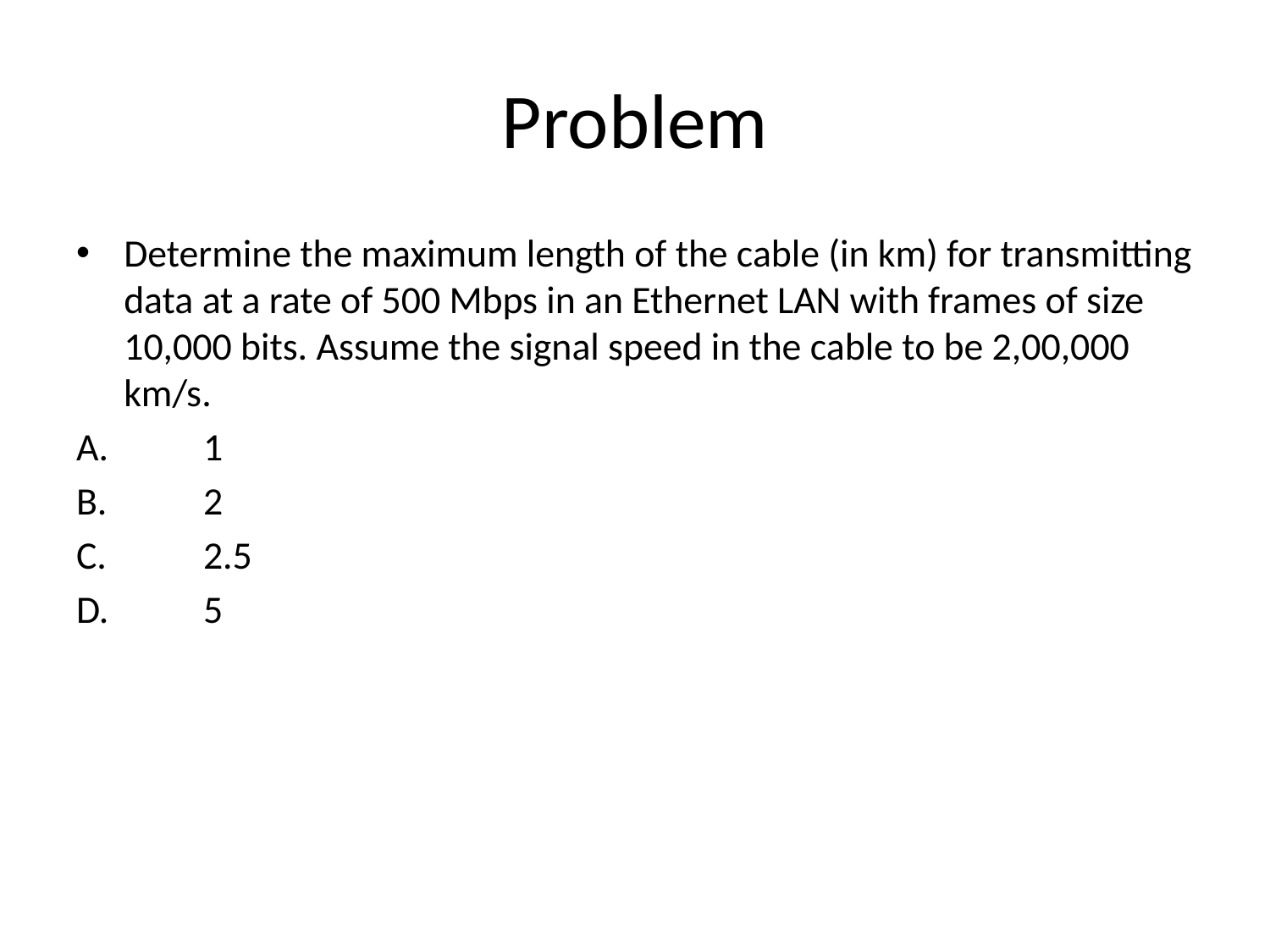

# Problem
Determine the maximum length of the cable (in km) for transmitting data at a rate of 500 Mbps in an Ethernet LAN with frames of size 10,000 bits. Assume the signal speed in the cable to be 2,00,000 km/s.
A.	1
B.	2
C.	2.5
D.	5